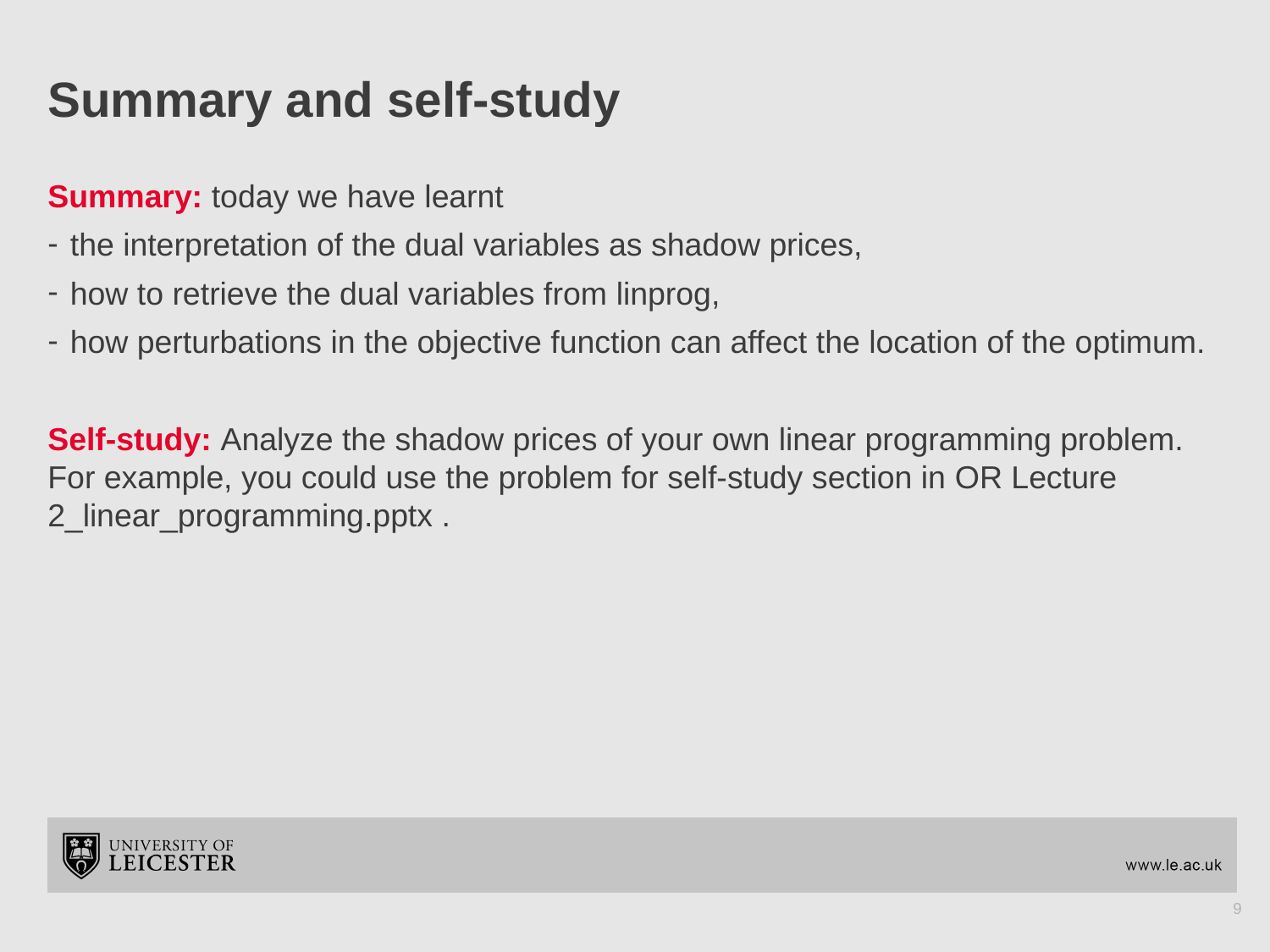

# Summary and self-study
Summary: today we have learnt
the interpretation of the dual variables as shadow prices,
how to retrieve the dual variables from linprog,
how perturbations in the objective function can affect the location of the optimum.

Self-study: Analyze the shadow prices of your own linear programming problem. For example, you could use the problem for self-study section in OR Lecture 2_linear_programming.pptx .
9